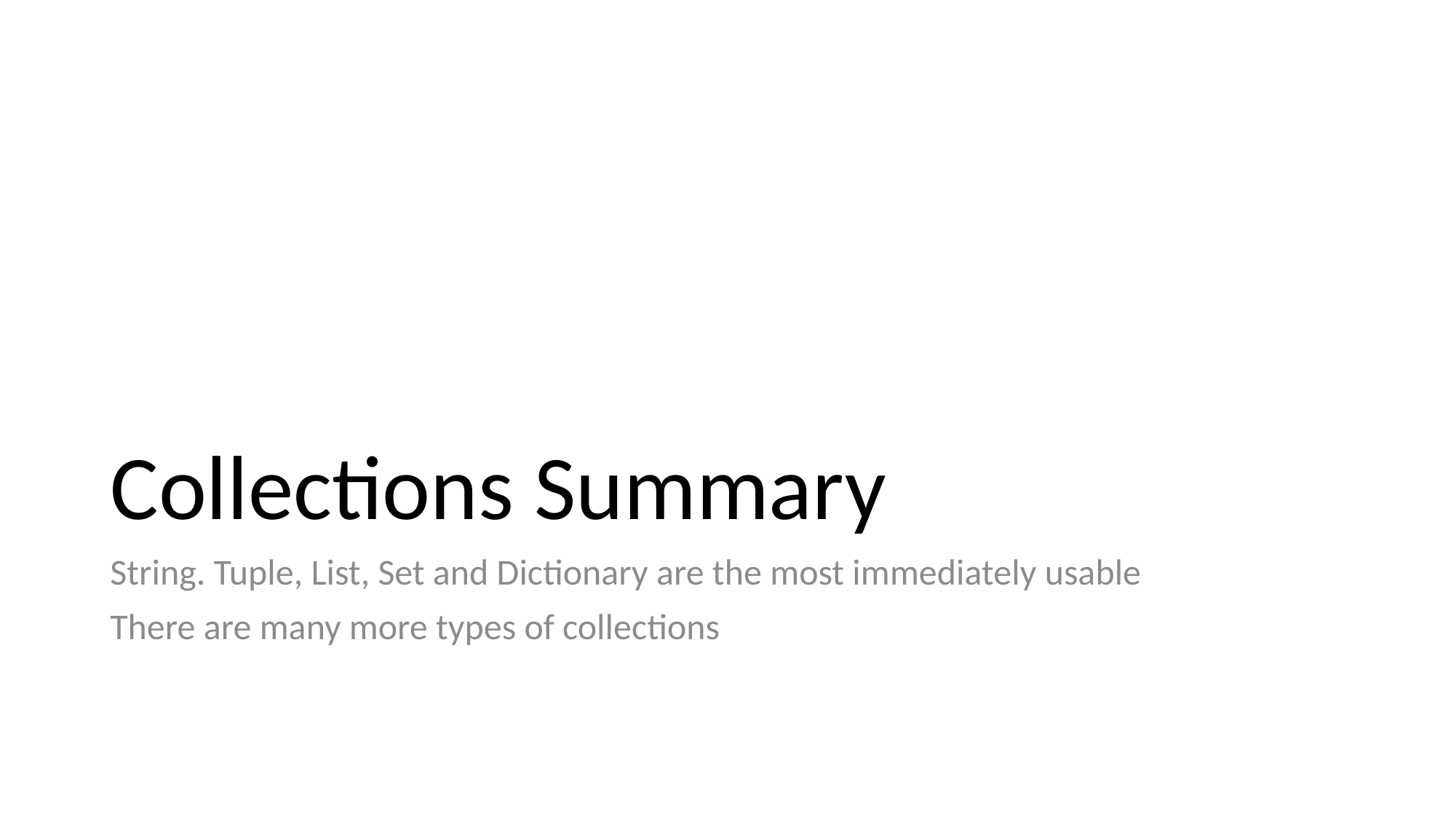

# Collections Summary
String. Tuple, List, Set and Dictionary are the most immediately usable
There are many more types of collections